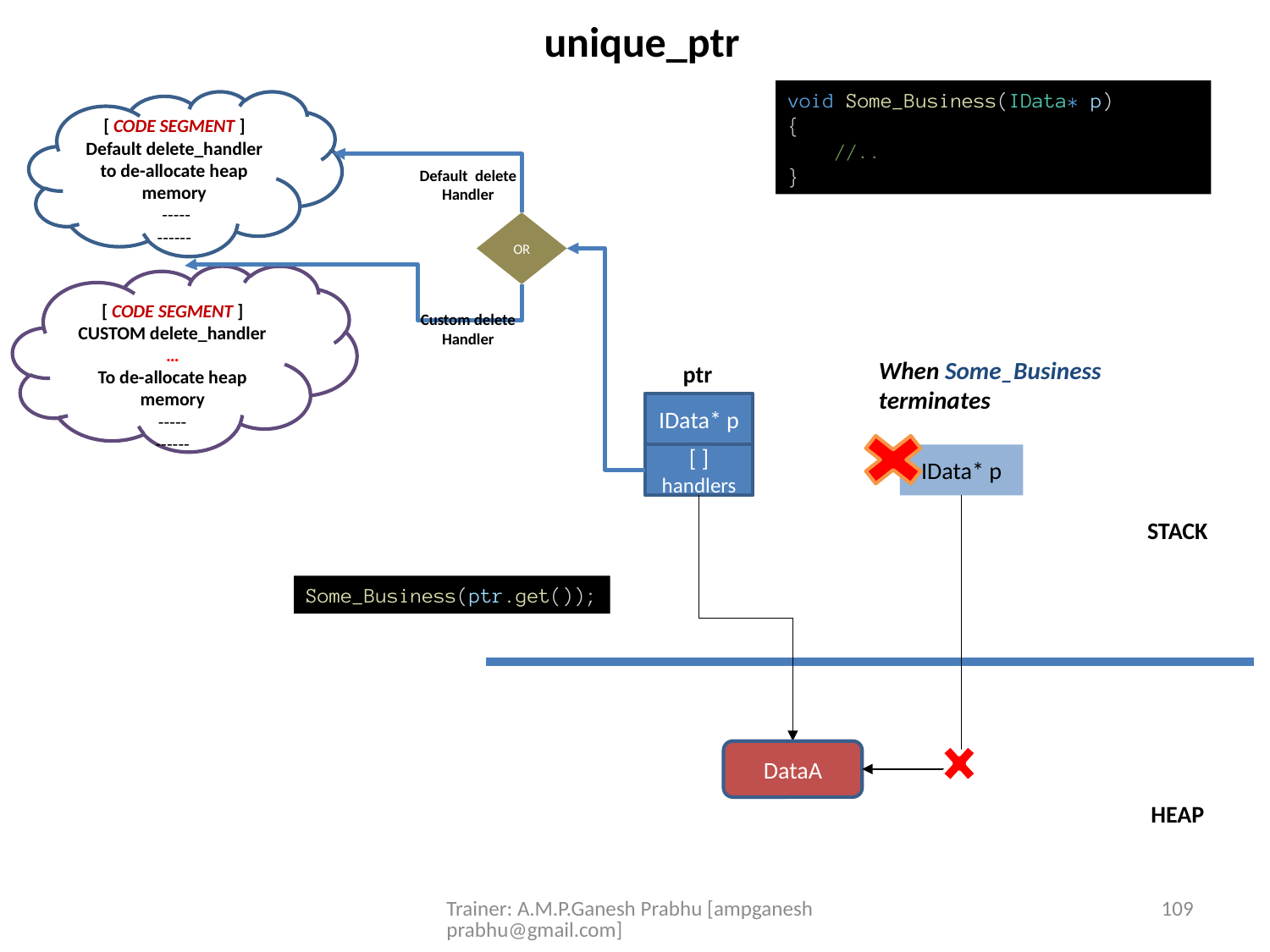

unique_ptr
void Some_Business(IData* p)
{
    //..
}

[ CODE SEGMENT ]
Default delete_handler to de-allocate heap memory
 -----
------

Default  delete Handler
OR

[ CODE SEGMENT ]
CUSTOM delete_handler …
To de-allocate heap memory
-----
------

Custom delete Handler
When Some_Business terminates
ptr
IData* p

[ ] handlers
IData* p
STACK
Some_Business(ptr.get());

DataA
HEAP
Trainer: A.M.P.Ganesh Prabhu [ampganeshprabhu@gmail.com]
109